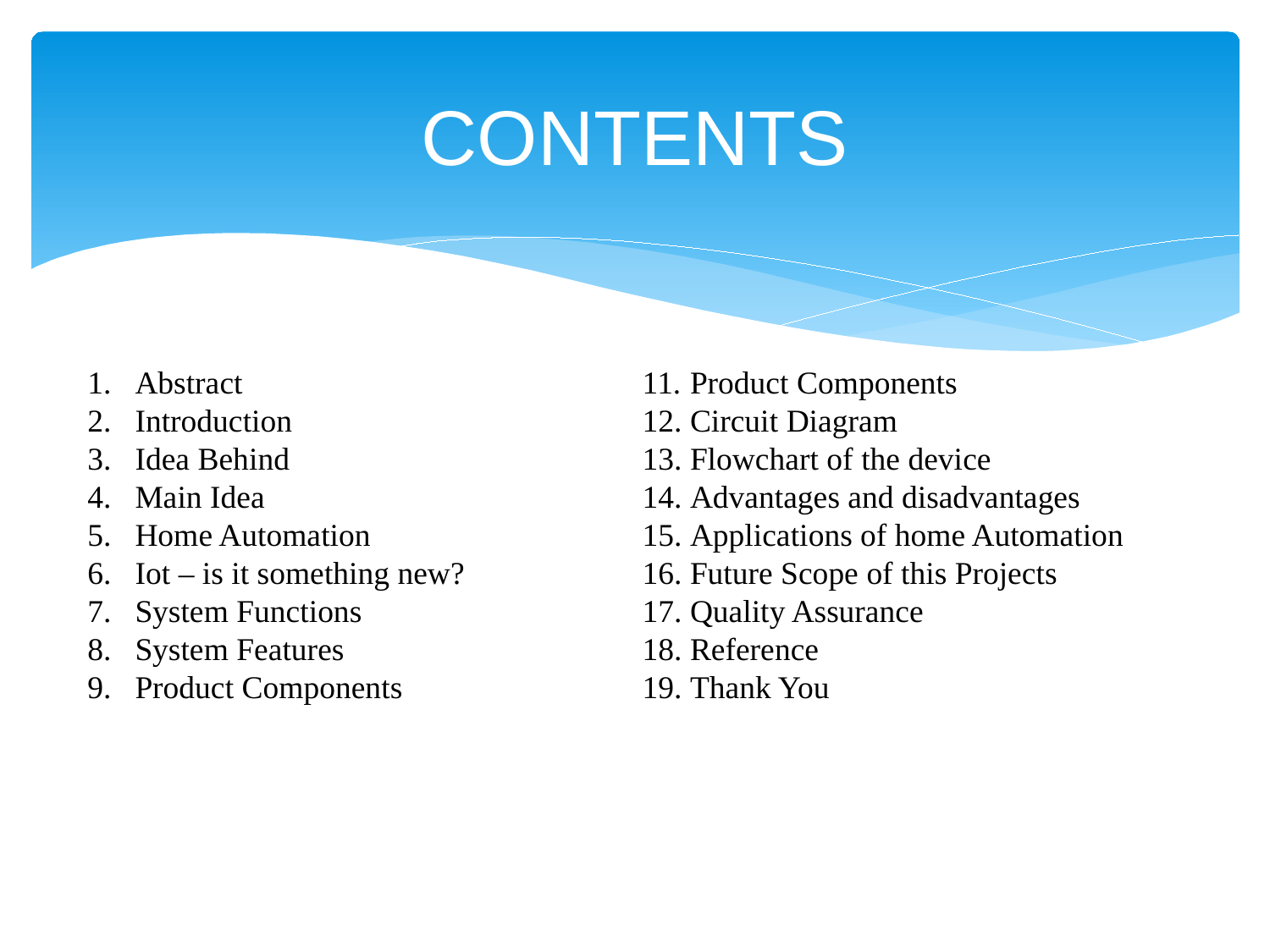

# CONTENTS
Abstract
Introduction
Idea Behind
Main Idea
Home Automation
Iot – is it something new?
System Functions
System Features
Product Components

Functional Block Representation
Product Components
Circuit Diagram
Flowchart of the device
Advantages and disadvantages
Applications of home Automation
Future Scope of this Projects
Quality Assurance
Reference
Thank You